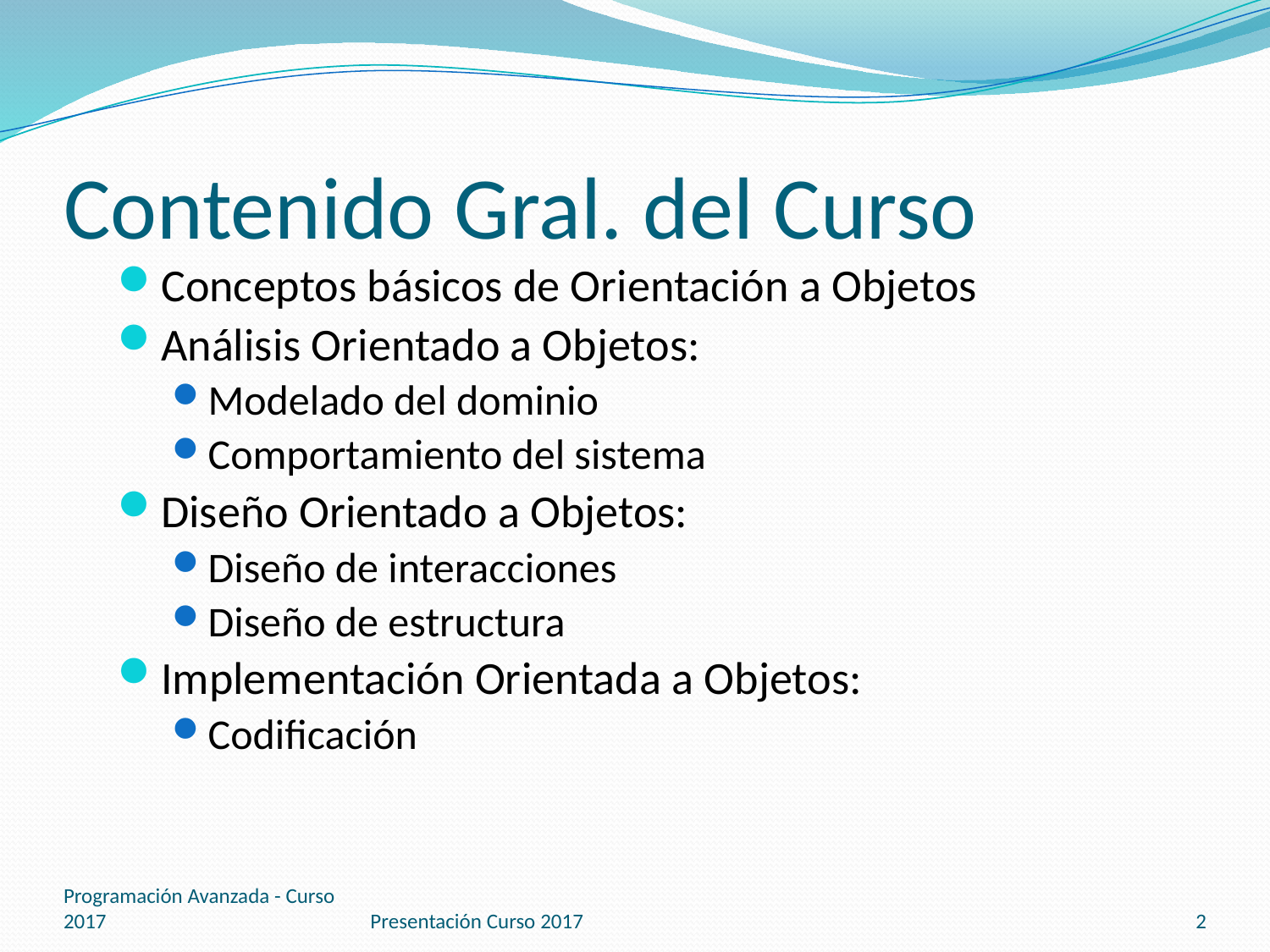

# Contenido Gral. del Curso
Conceptos básicos de Orientación a Objetos
Análisis Orientado a Objetos:
Modelado del dominio
Comportamiento del sistema
Diseño Orientado a Objetos:
Diseño de interacciones
Diseño de estructura
Implementación Orientada a Objetos:
Codificación
Programación Avanzada - Curso 2017
Presentación Curso 2017
2